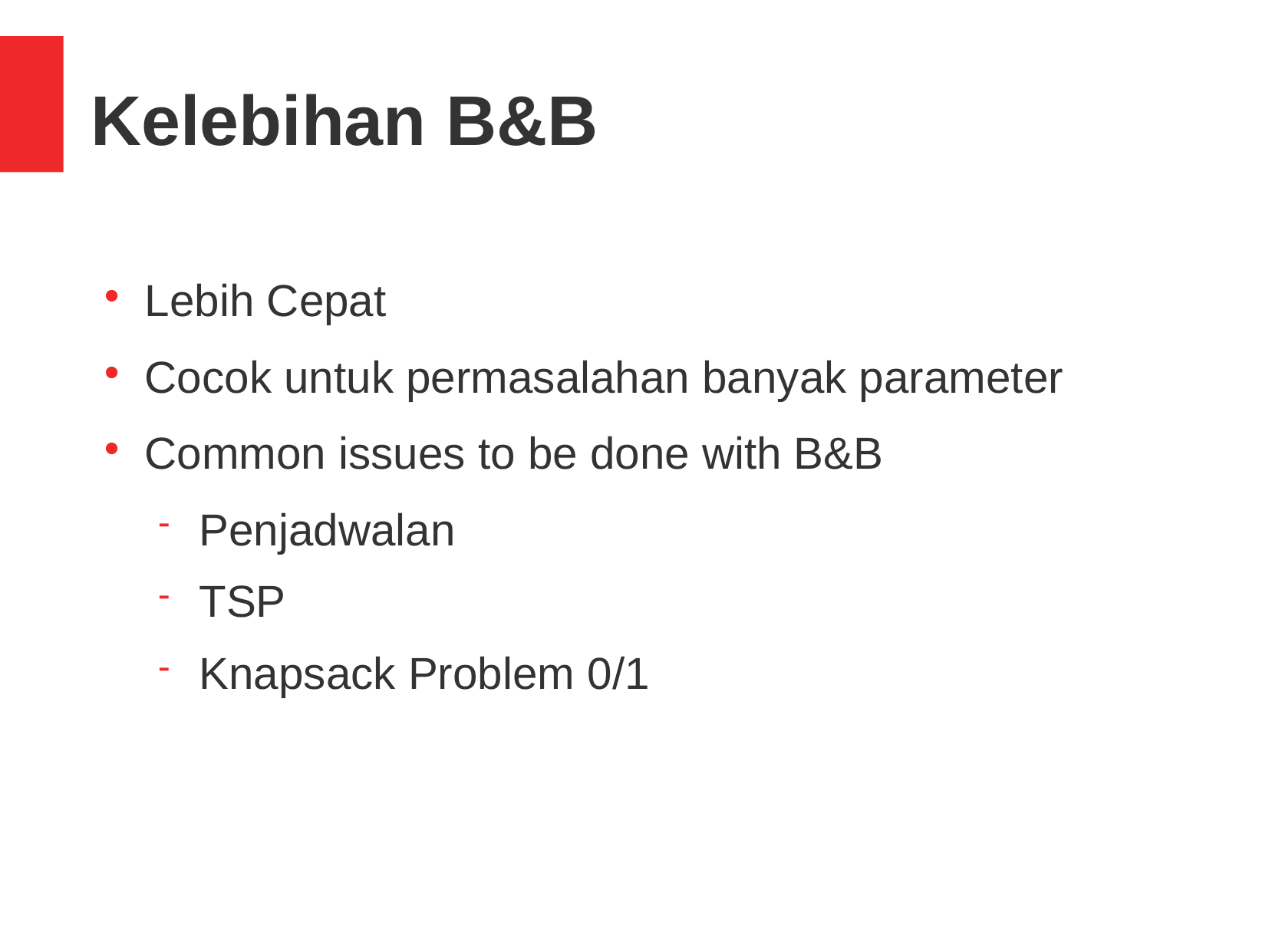

Kelebihan B&B
Lebih Cepat
Cocok untuk permasalahan banyak parameter
Common issues to be done with B&B
Penjadwalan
TSP
Knapsack Problem 0/1